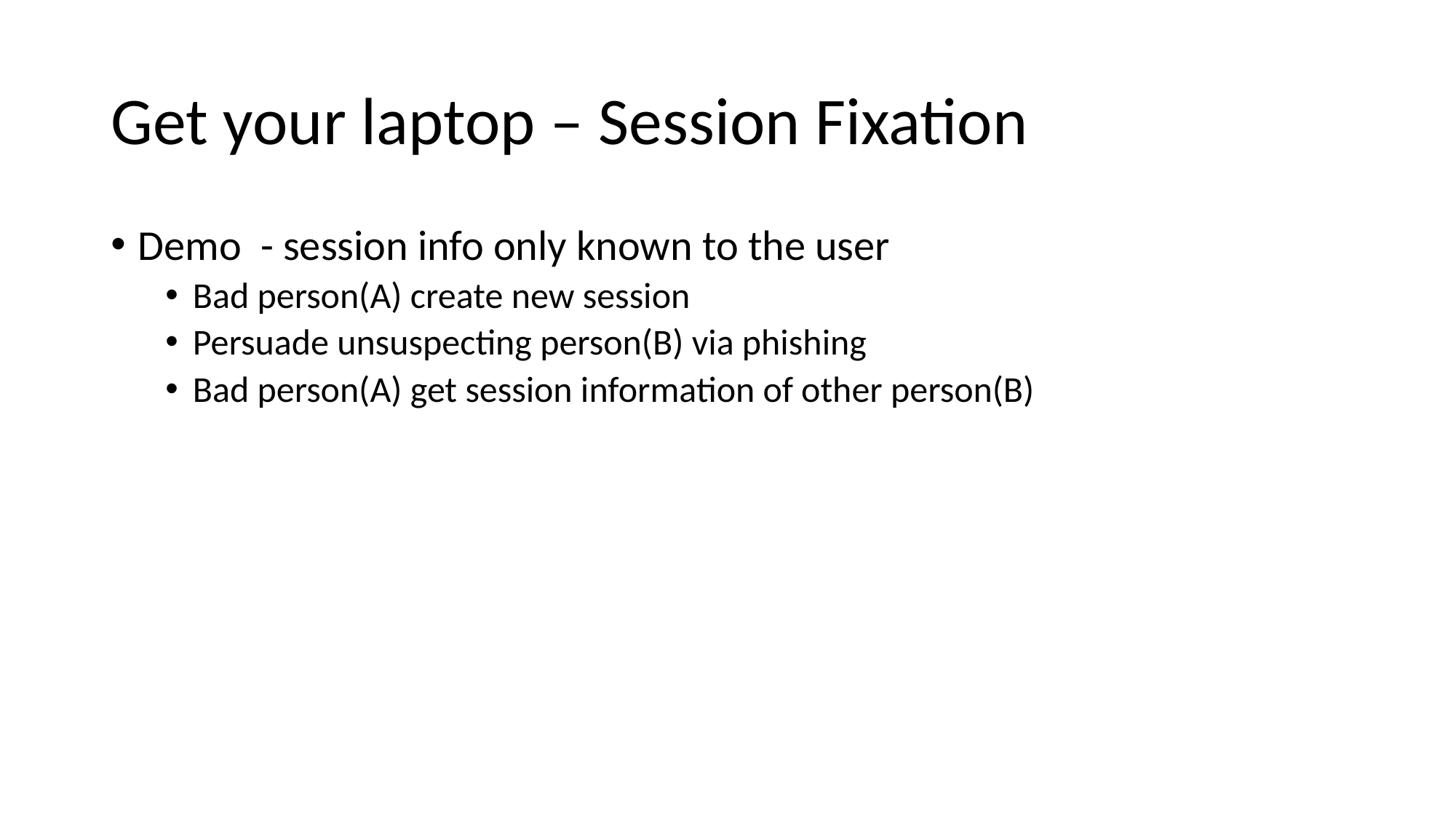

# Get your laptop – Session Fixation
Demo  - session info only known to the user
Bad person(A) create new session
Persuade unsuspecting person(B) via phishing
Bad person(A) get session information of other person(B)